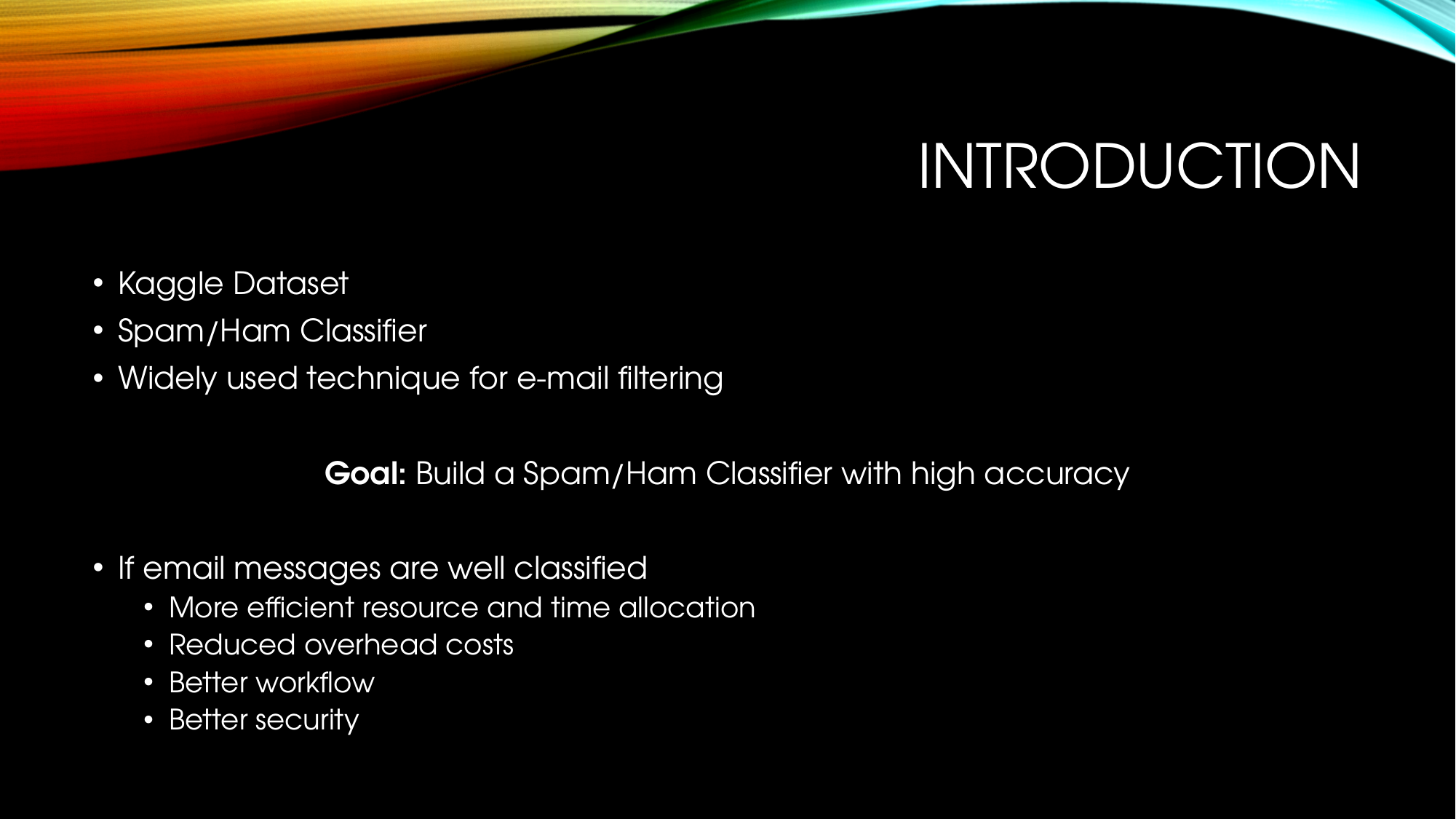

# Introduction
Kaggle Dataset
Spam/Ham Classifier
Widely used technique for e-mail filtering

Goal: Build a Spam/Ham Classifier with high accuracy

If email messages are well classified
More efficient resource and time allocation
Reduced overhead costs
Better workflow
Better security